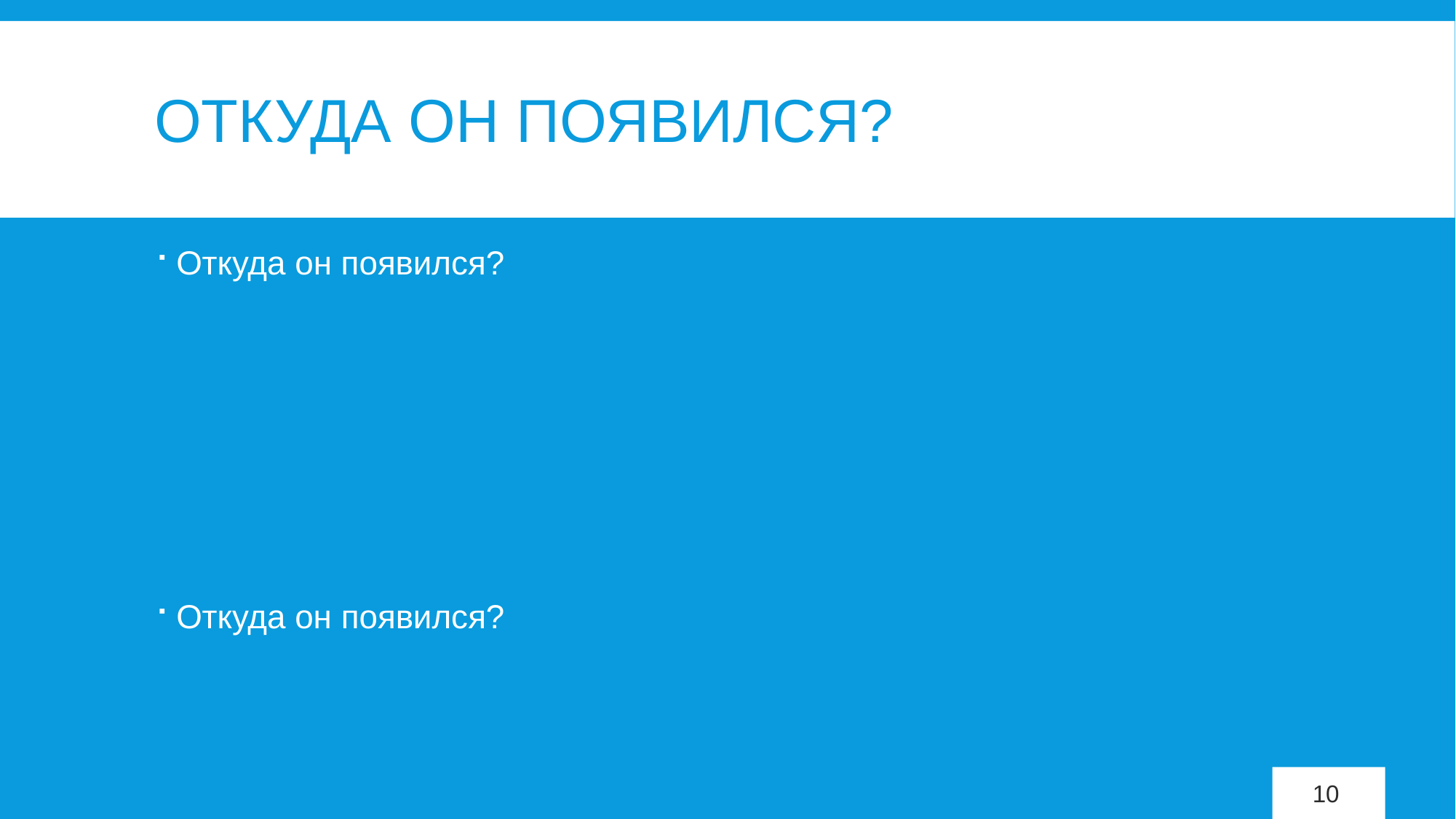

# Откуда он появился?
Откуда он появился?
Откуда он появился?
10